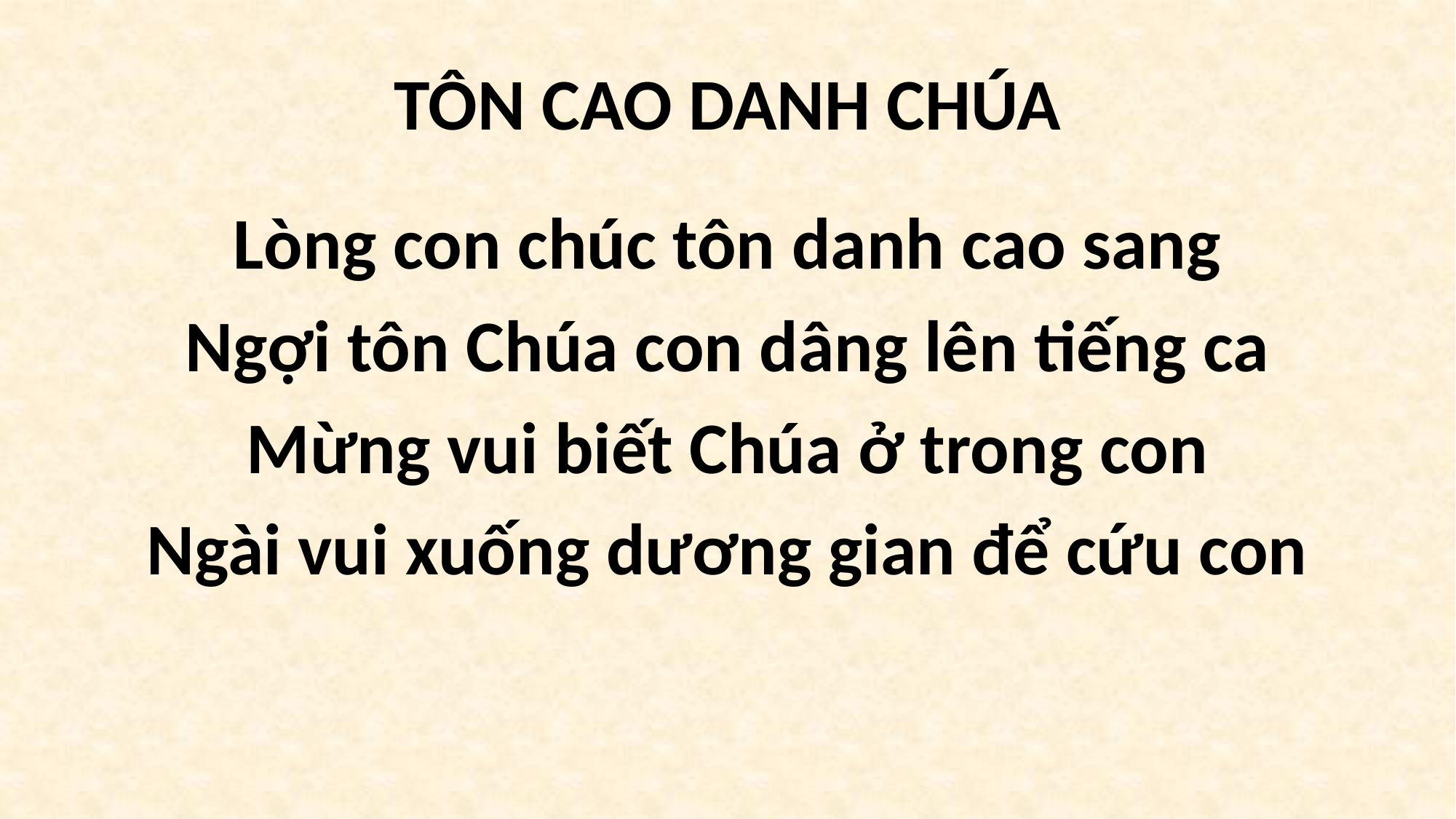

# TÔN CAO DANH CHÚA
Lòng con chúc tôn danh cao sang
Ngợi tôn Chúa con dâng lên tiếng ca
Mừng vui biết Chúa ở trong con
Ngài vui xuống dương gian để cứu con